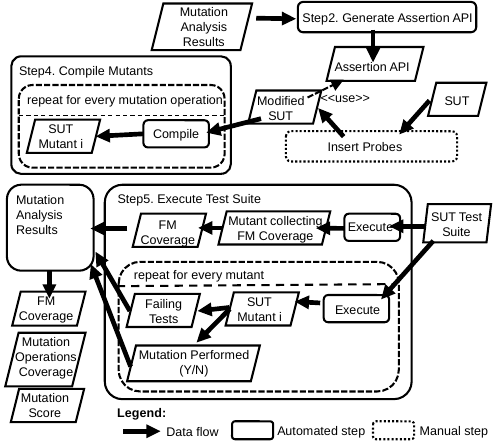

Mutation
Analysis
Results

Step2. Generate Assertion API

Assertion API
Step4. Compile Mutants

<<use>>

repeat for every mutation operation

Modified
SUT
SUT

SUT
Mutant i
Compile

  Insert Probes
Step5. Execute Test Suite

Mutation
Analysis
Results
SUT Test
Suite

Mutant collecting
FM Coverage

FM
Coverage

Execute

repeat for every mutant

FM
Coverage
SUT
Mutant i
Failing
Tests

Execute

Mutation
Operations
Coverage

Mutation Performed
(Y/N)

Mutation
Score

Legend:
Automated step
Manual step
Data flow